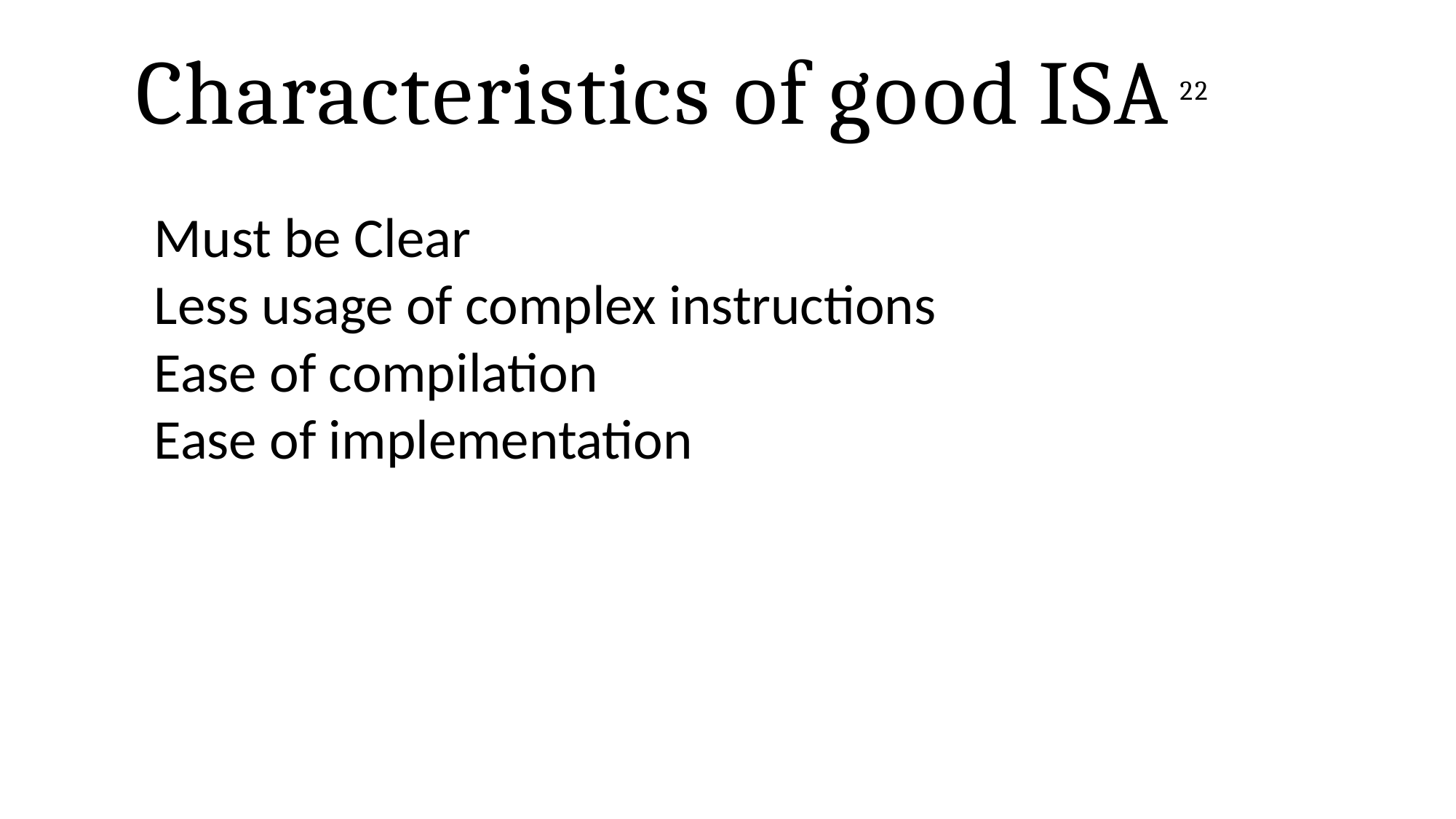

# Characteristics of good ISA
22
Must be Clear
Less usage of complex instructions
Ease of compilation
Ease of implementation